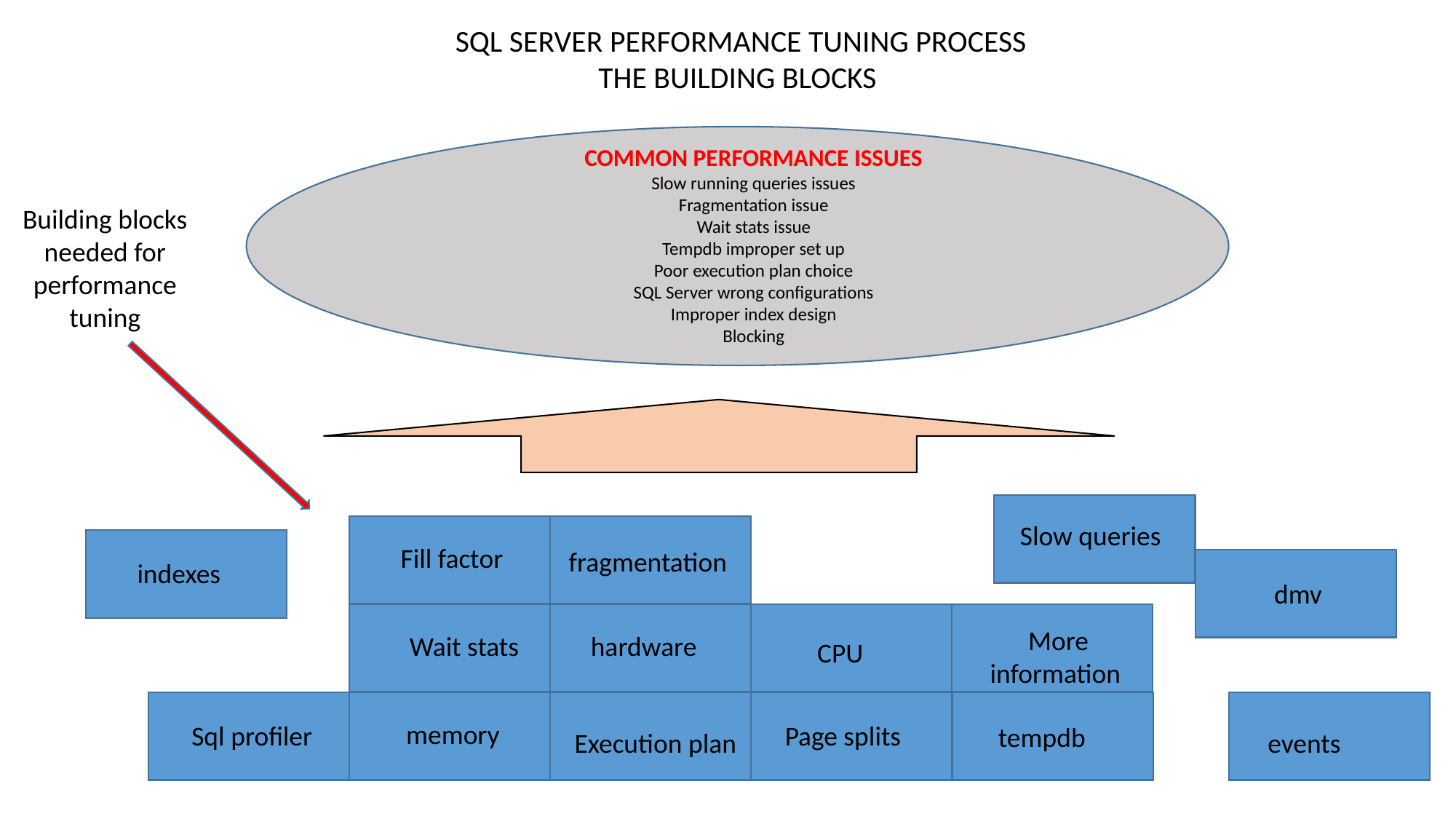

SQL SERVER PERFORMANCE TUNING PROCESS
THE BUILDING BLOCKS

COMMON PERFORMANCE ISSUES
Slow running queries issues
Fragmentation issue
Wait stats issue
Tempdb improper set up
Poor execution plan choice
SQL Server wrong configurations
Improper index design
Blocking

Building blocks needed for performance tuning

Slow queries

Fill factor
fragmentation

indexes
dmv

More information
Wait stats
hardware
CPU

memory
Sql profiler
Page splits
tempdb
Execution plan
events